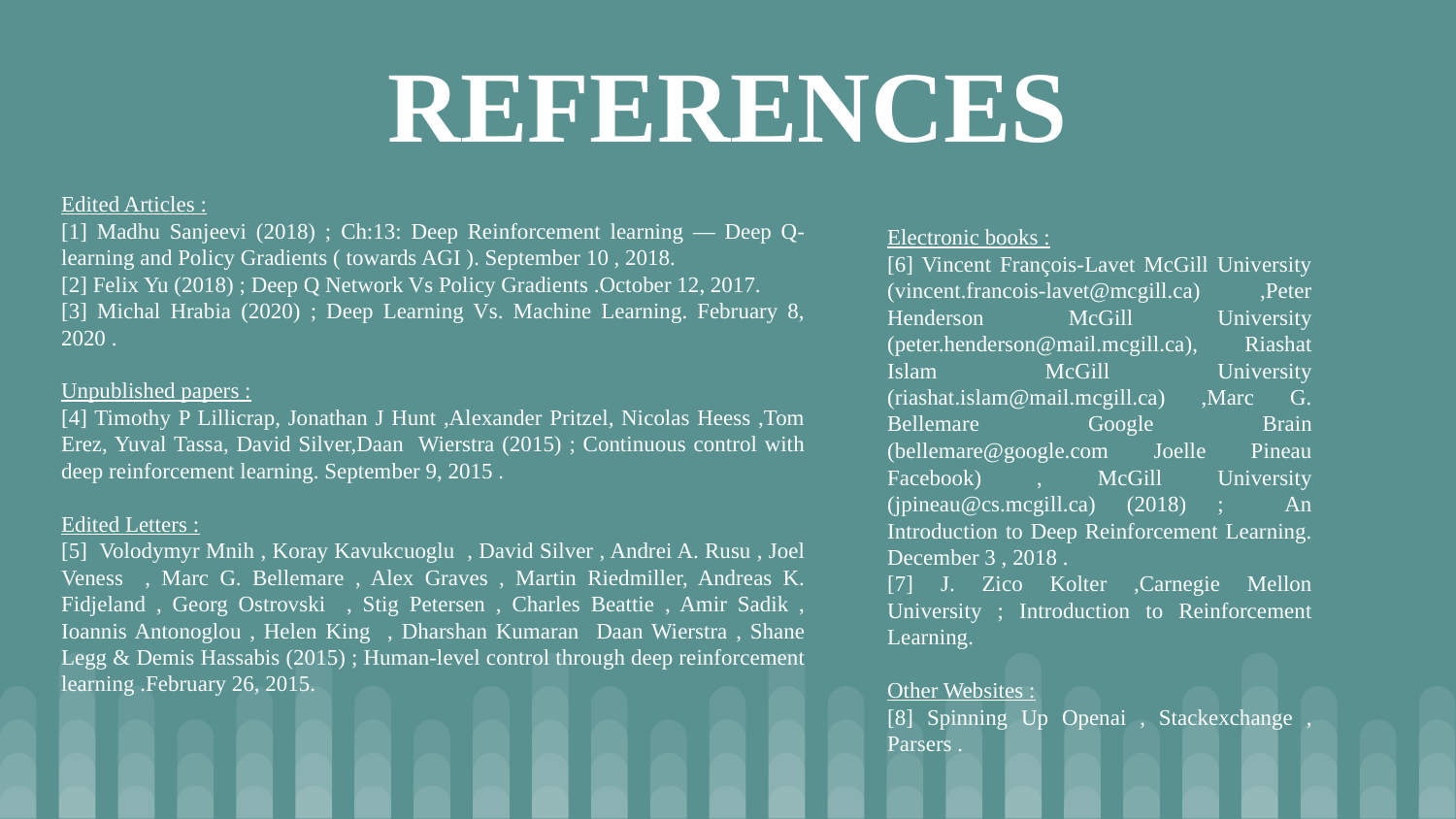

REFERENCES
Edited Articles :
[1] Madhu Sanjeevi (2018) ; Ch:13: Deep Reinforcement learning — Deep Q-learning and Policy Gradients ( towards AGI ). September 10 , 2018.
[2] Felix Yu (2018) ; Deep Q Network Vs Policy Gradients .October 12, 2017.
[3] Michal Hrabia (2020) ; Deep Learning Vs. Machine Learning. February 8, 2020 .

Unpublished papers :
[4] Timothy P Lillicrap, Jonathan J Hunt ,Alexander Pritzel, Nicolas Heess ,Tom Erez, Yuval Tassa, David Silver,Daan  Wierstra (2015) ; Continuous control with deep reinforcement learning. September 9, 2015 .

Edited Letters :
[5]  Volodymyr Mnih , Koray Kavukcuoglu  , David Silver , Andrei A. Rusu , Joel Veness  , Marc G. Bellemare , Alex Graves , Martin Riedmiller, Andreas K. Fidjeland , Georg Ostrovski  , Stig Petersen , Charles Beattie , Amir Sadik , Ioannis Antonoglou , Helen King  , Dharshan Kumaran  Daan Wierstra , Shane Legg & Demis Hassabis (2015) ; Human-level control through deep reinforcement learning .February 26, 2015.
Electronic books :
[6] Vincent François-Lavet McGill University (vincent.francois-lavet@mcgill.ca) ,Peter Henderson McGill University (peter.henderson@mail.mcgill.ca), Riashat Islam McGill University (riashat.islam@mail.mcgill.ca) ,Marc G. Bellemare Google Brain (bellemare@google.com Joelle Pineau Facebook) , McGill University (jpineau@cs.mcgill.ca) (2018) ;  An Introduction to Deep Reinforcement Learning. December 3 , 2018 .
[7] J. Zico Kolter ,Carnegie Mellon University ; Introduction to Reinforcement Learning.

Other Websites :
[8] Spinning Up Openai , Stackexchange , Parsers .